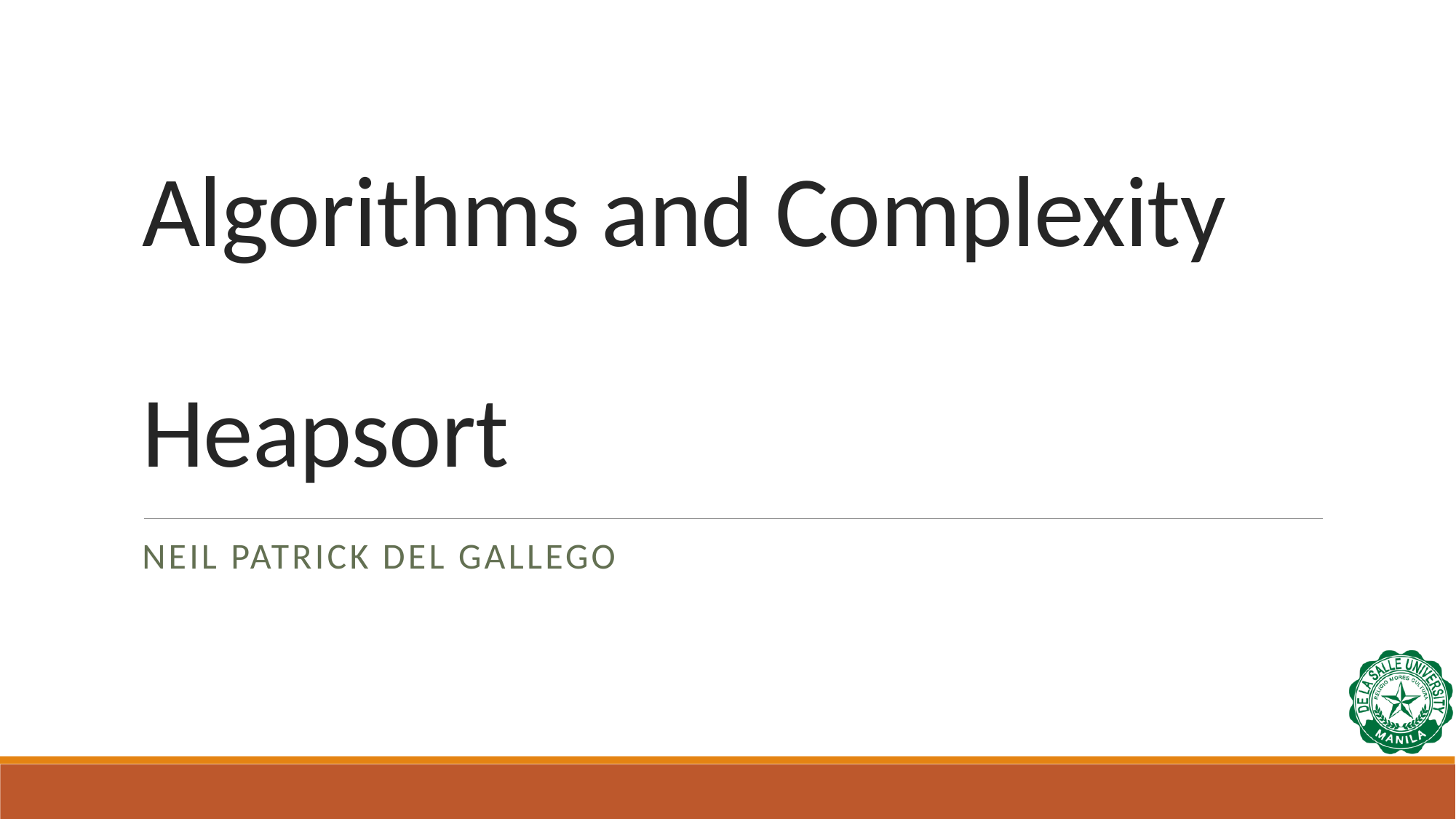

# Algorithms and Complexity
Heapsort
Neil Patrick Del GALLEGO